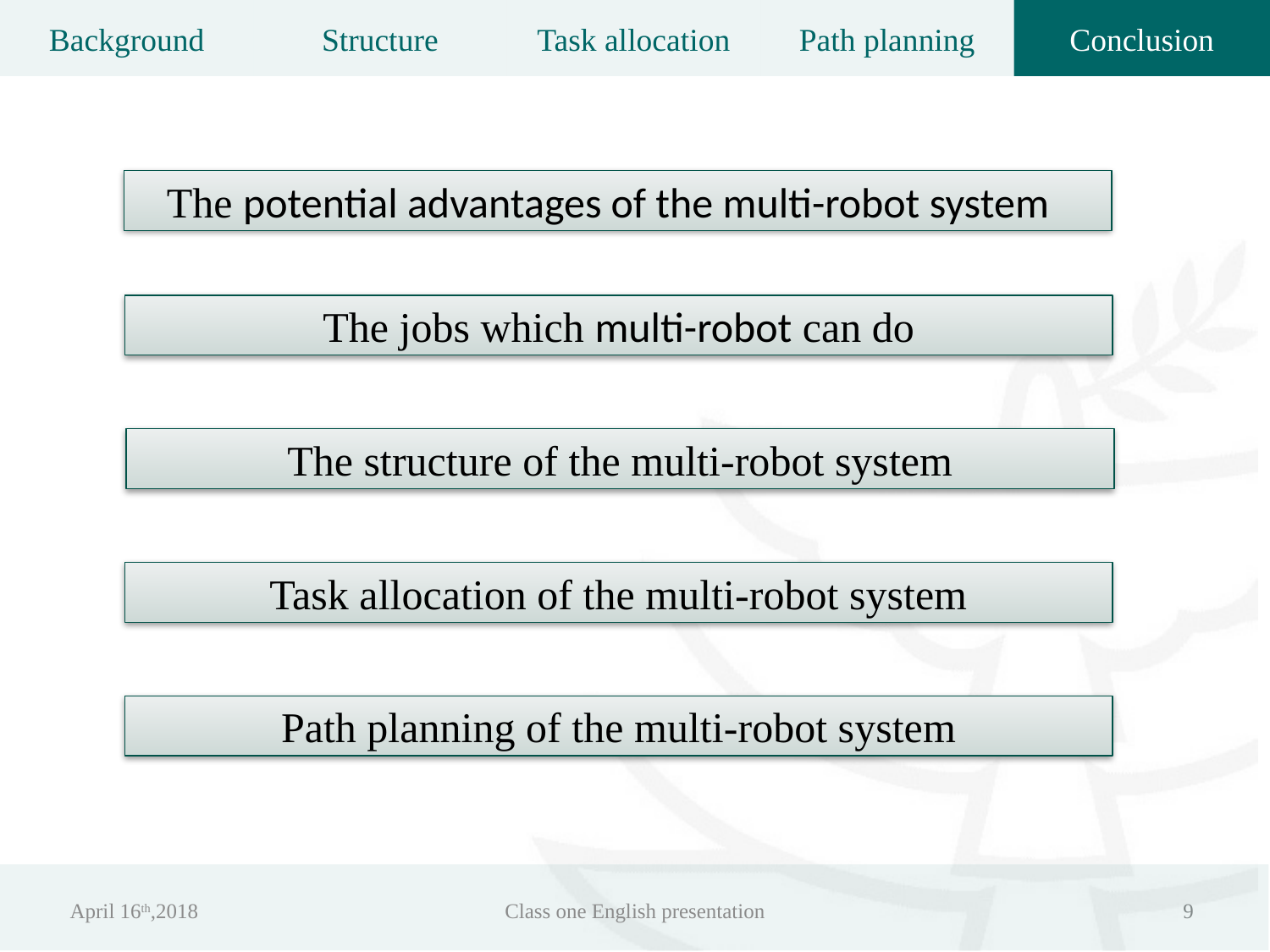

The potential advantages of the multi-robot system
The jobs which multi-robot can do
The structure of the multi-robot system
Task allocation of the multi-robot system
Path planning of the multi-robot system
April 16th,2018
Class one English presentation
9